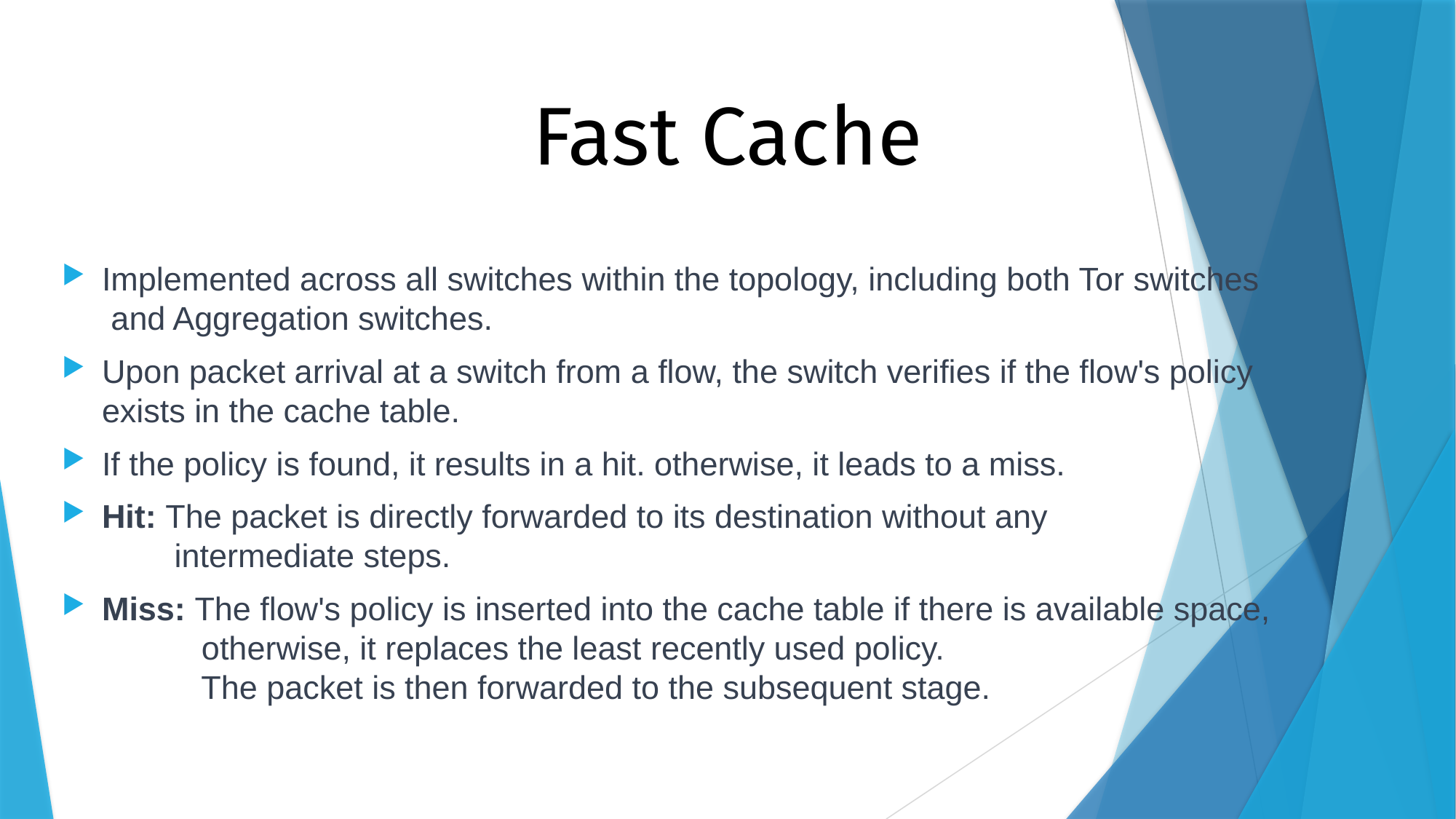

# Fast Cache
Implemented across all switches within the topology, including both Tor switches
 and Aggregation switches.
Upon packet arrival at a switch from a flow, the switch verifies if the flow's policy
exists in the cache table.
If the policy is found, it results in a hit. otherwise, it leads to a miss.
Hit: The packet is directly forwarded to its destination without any
        intermediate steps.
Miss: The flow's policy is inserted into the cache table if there is available space,
           otherwise, it replaces the least recently used policy.
           The packet is then forwarded to the subsequent stage.